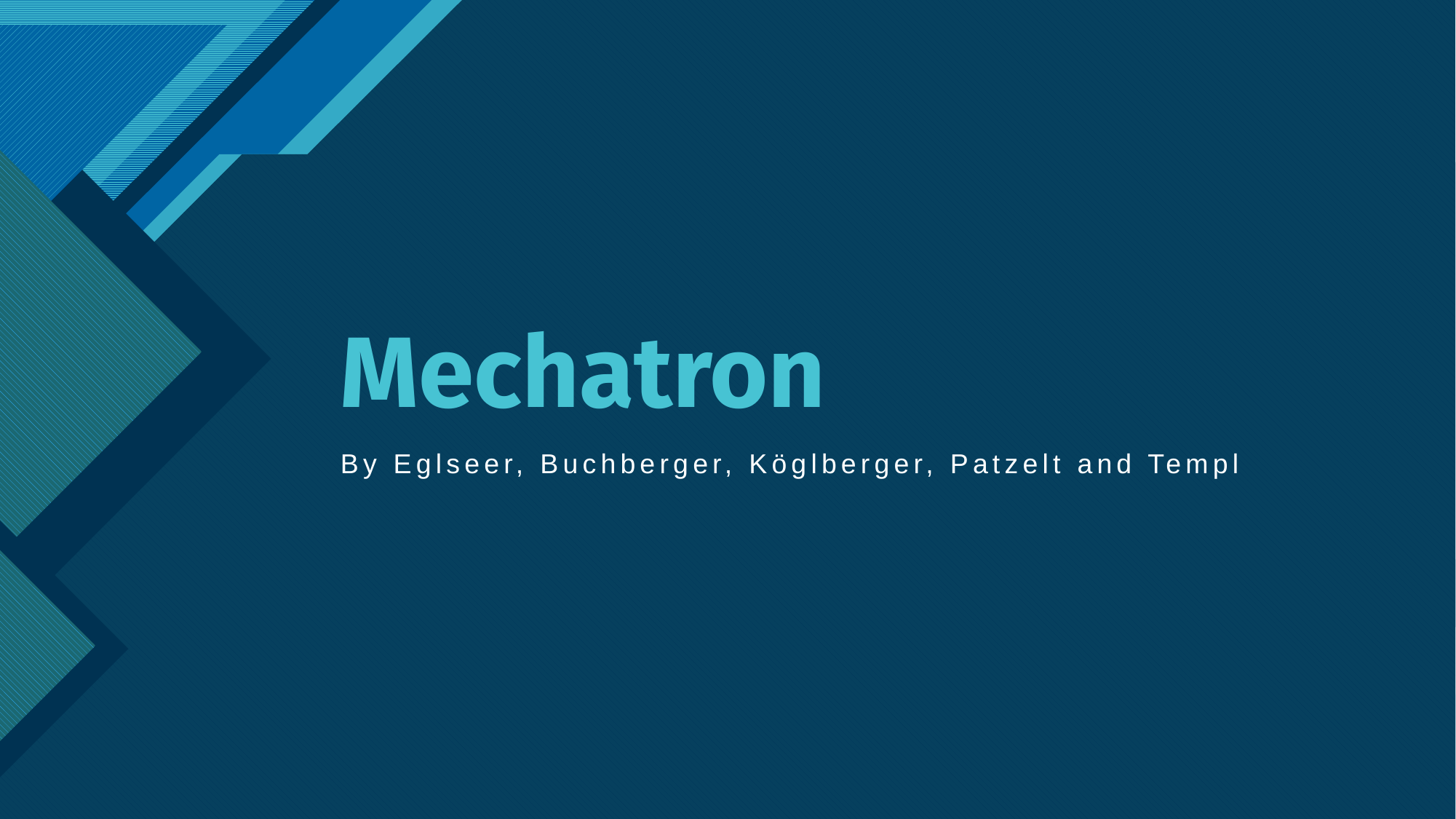

# Mechatron
By Eglseer, Buchberger, Köglberger, Patzelt and Templ